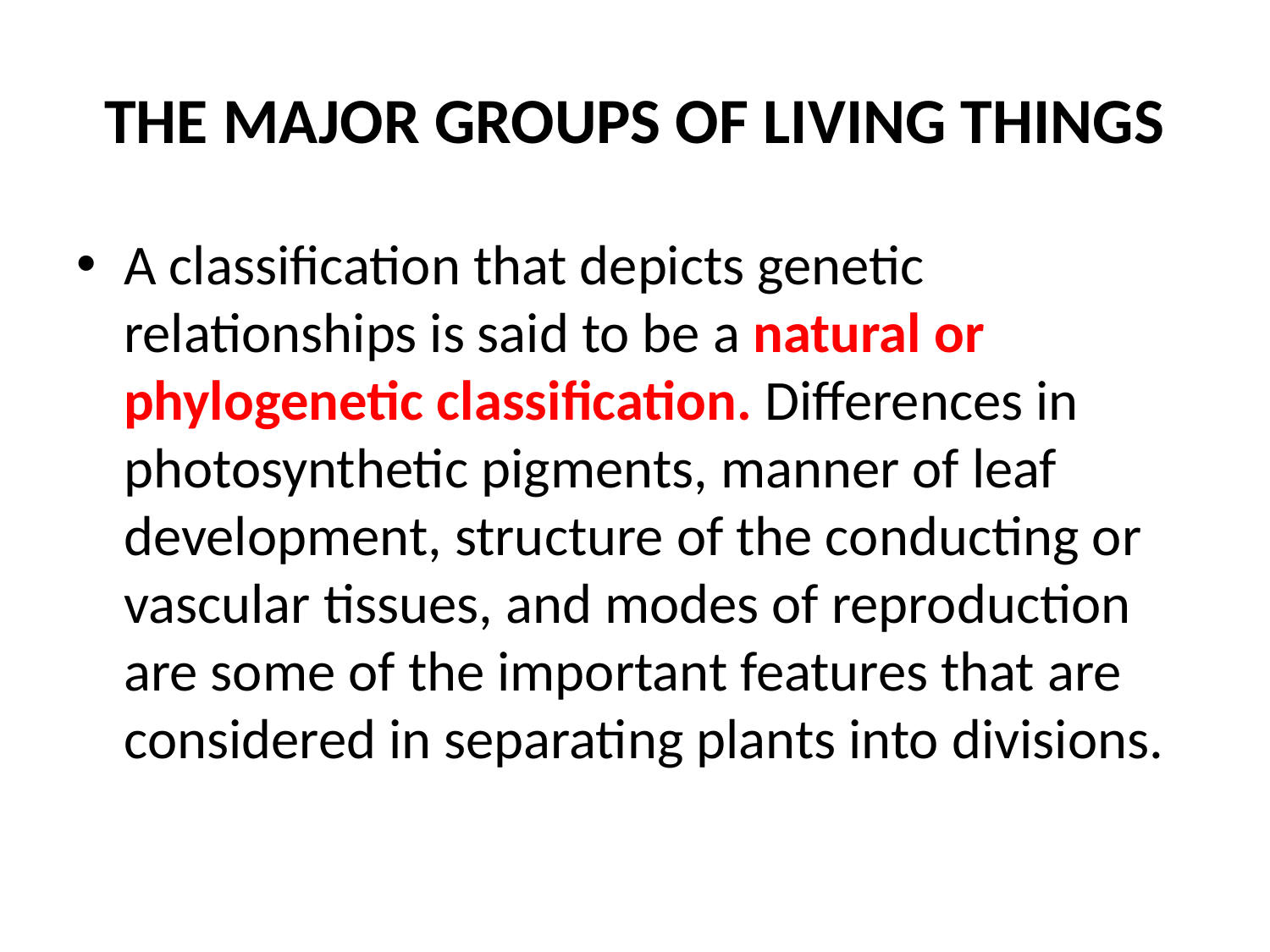

# THE MAJOR GROUPS OF LIVING THINGS
A classification that depicts genetic relationships is said to be a natural or phylogenetic classification. Differences in photosynthetic pigments, manner of leaf development, structure of the conducting or vascular tissues, and modes of reproduction are some of the important features that are considered in separating plants into divisions.